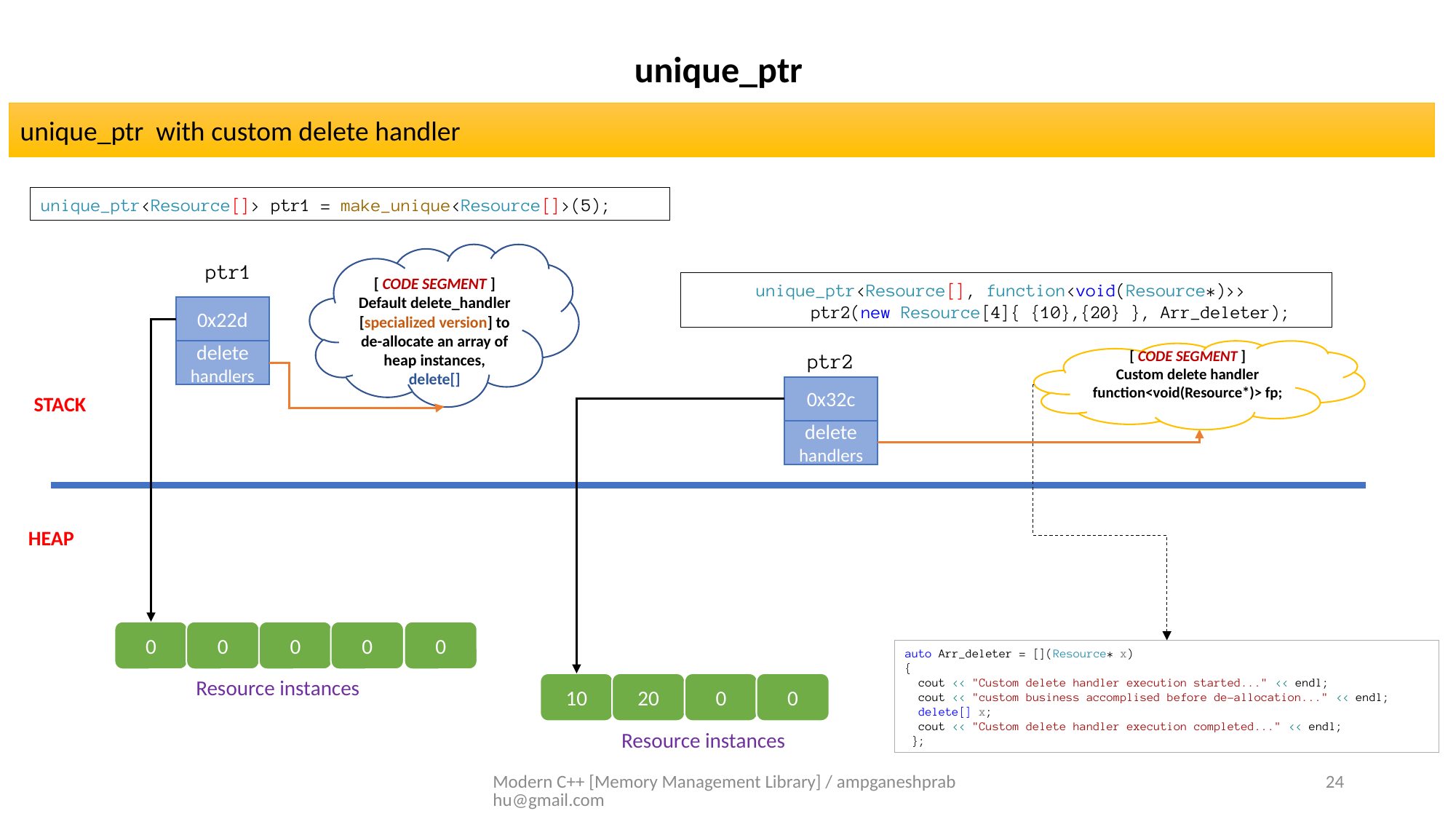

unique_ptr
unique_ptr  with custom delete handler
unique_ptr<Resource[]> ptr1 = make_unique<Resource[]>(5);

[ CODE SEGMENT ]
Default delete_handler [specialized version] to de-allocate an array of heap instances, delete[]

ptr1
unique_ptr<Resource[], function<void(Resource*)>>
         ptr2(new Resource[4]{ {10},{20} }, Arr_deleter);
0x22d

[ CODE SEGMENT ]
Custom delete handler
function<void(Resource*)> fp;

delete handlers
ptr2
0x32c
STACK
delete handlers
HEAP
0
0
0
0
0
auto Arr_deleter = [](Resource* x)
{
  cout << "Custom delete handler execution started..." << endl;
  cout << "custom business accomplised before de-allocation..." << endl;
  delete[] x;
  cout << "Custom delete handler execution completed..." << endl;
 };
Resource instances
10
0
20
0
Resource instances
Modern C++ [Memory Management Library] / ampganeshprabhu@gmail.com
24